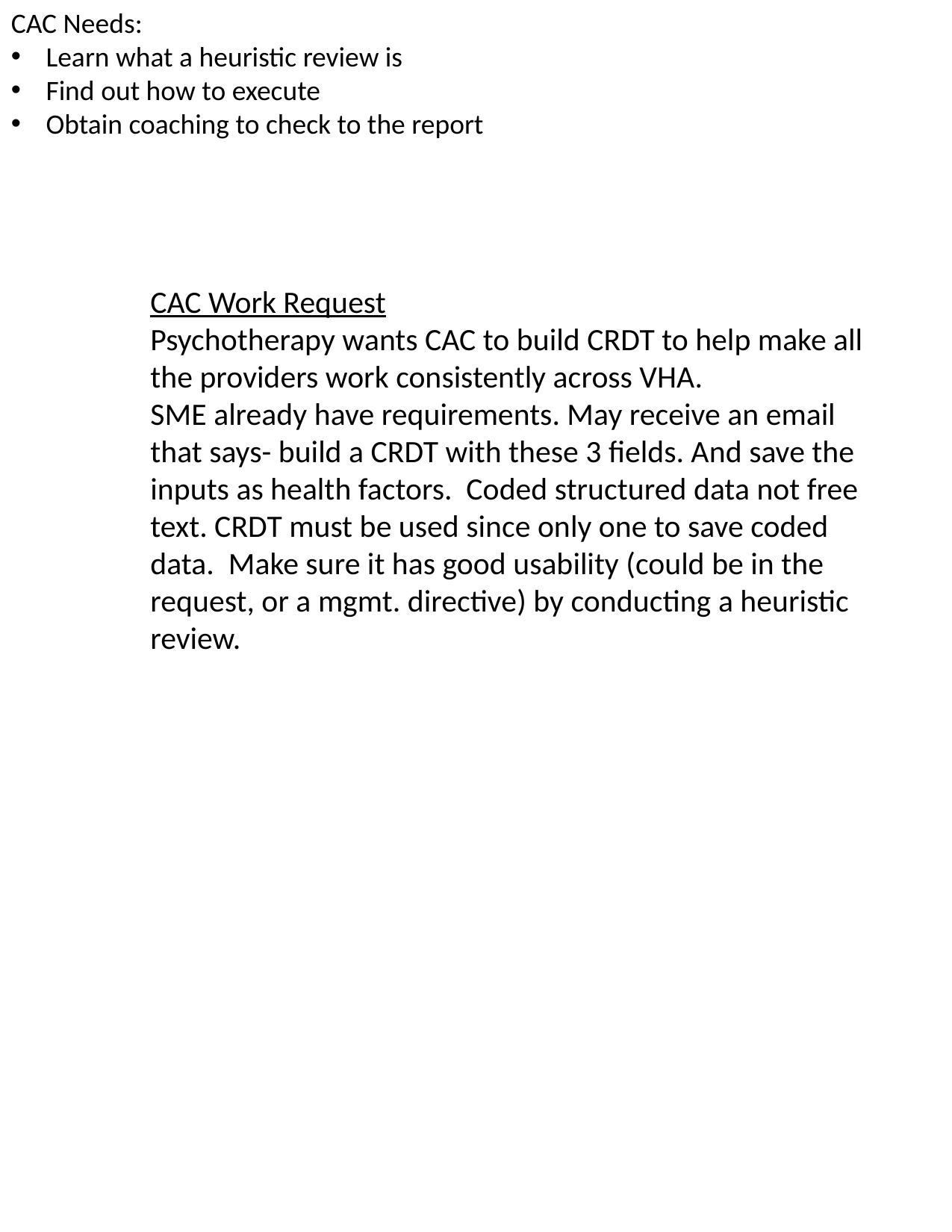

CAC Needs:
Learn what a heuristic review is
Find out how to execute
Obtain coaching to check to the report

CAC Work Request
Psychotherapy wants CAC to build CRDT to help make all the providers work consistently across VHA.
SME already have requirements. May receive an email that says- build a CRDT with these 3 fields. And save the inputs as health factors.  Coded structured data not free text. CRDT must be used since only one to save coded data.  Make sure it has good usability (could be in the request, or a mgmt. directive) by conducting a heuristic review.